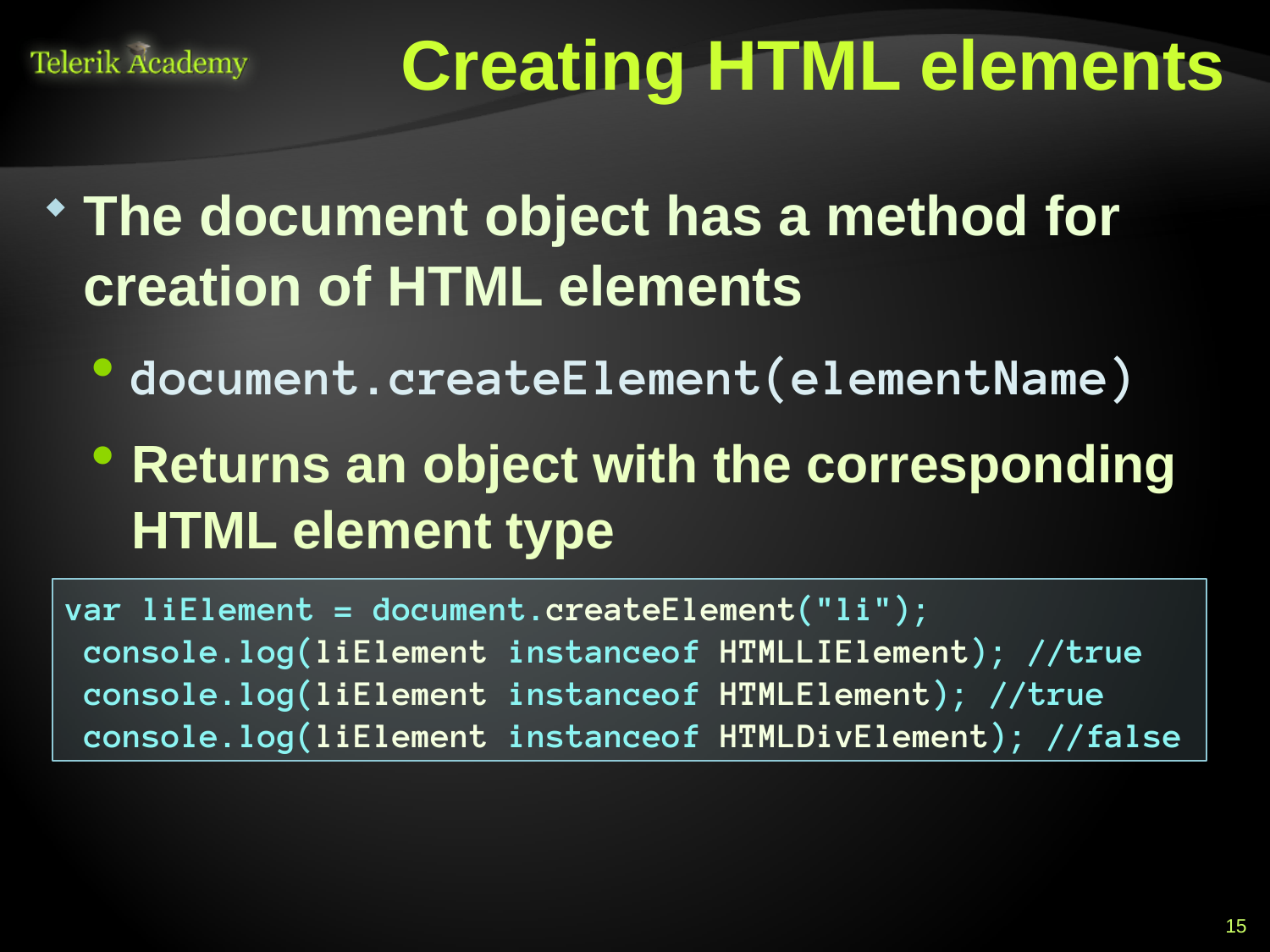

# Creating HTML elements
The document object has a method for creation of HTML elements
document.createElement(elementName)
Returns an object with the corresponding HTML element type
var liElement = document.createElement("li");
 console.log(liElement instanceof HTMLLIElement); //true
 console.log(liElement instanceof HTMLElement); //true
 console.log(liElement instanceof HTMLDivElement); //false
15